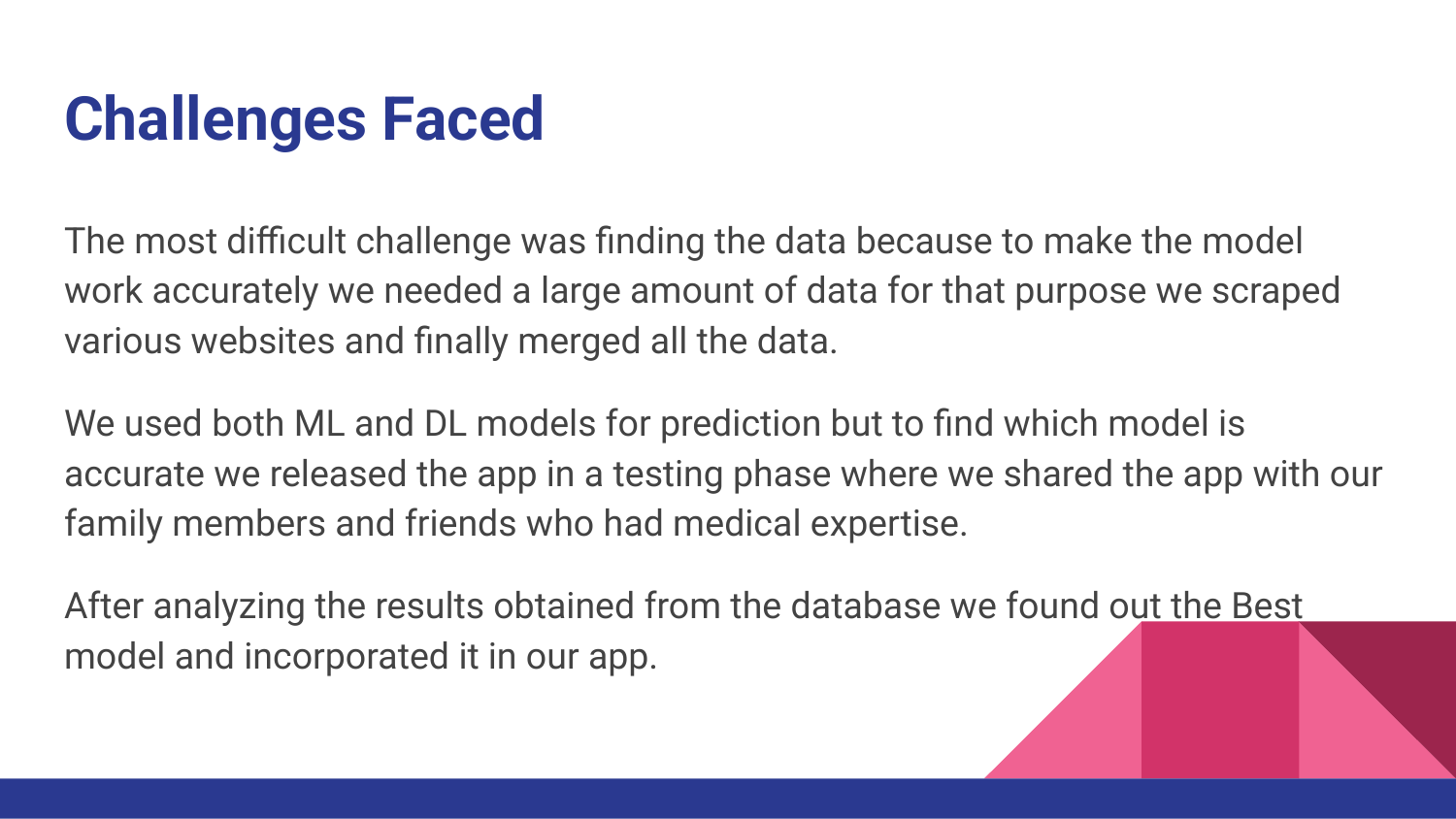

# Challenges Faced
The most difficult challenge was finding the data because to make the model work accurately we needed a large amount of data for that purpose we scraped various websites and finally merged all the data.
We used both ML and DL models for prediction but to find which model is accurate we released the app in a testing phase where we shared the app with our family members and friends who had medical expertise.
After analyzing the results obtained from the database we found out the Best model and incorporated it in our app.